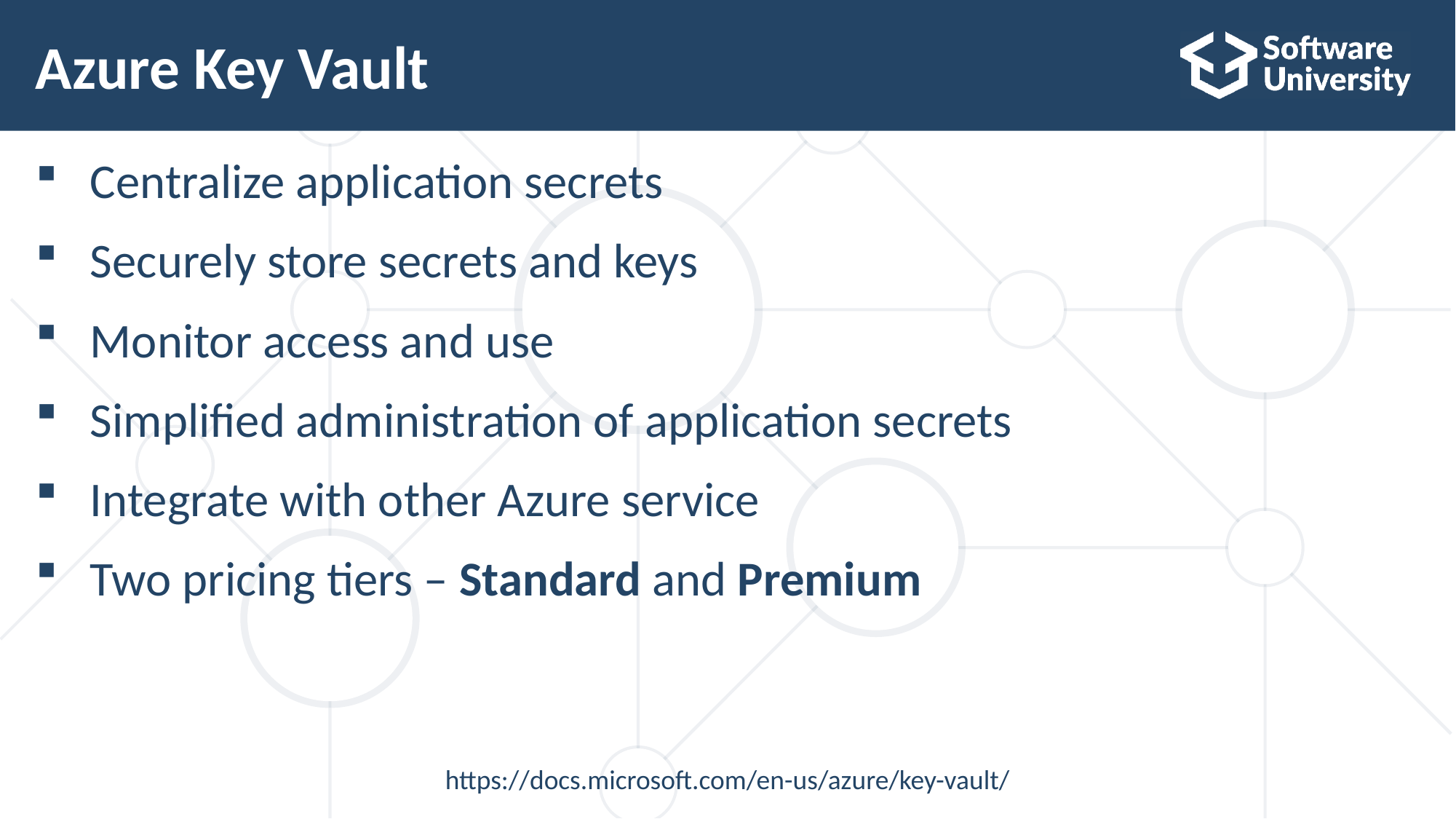

# Azure Key Vault
Centralize application secrets
Securely store secrets and keys
Monitor access and use
Simplified administration of application secrets
Integrate with other Azure service
Two pricing tiers – Standard and Premium
https://docs.microsoft.com/en-us/azure/key-vault/